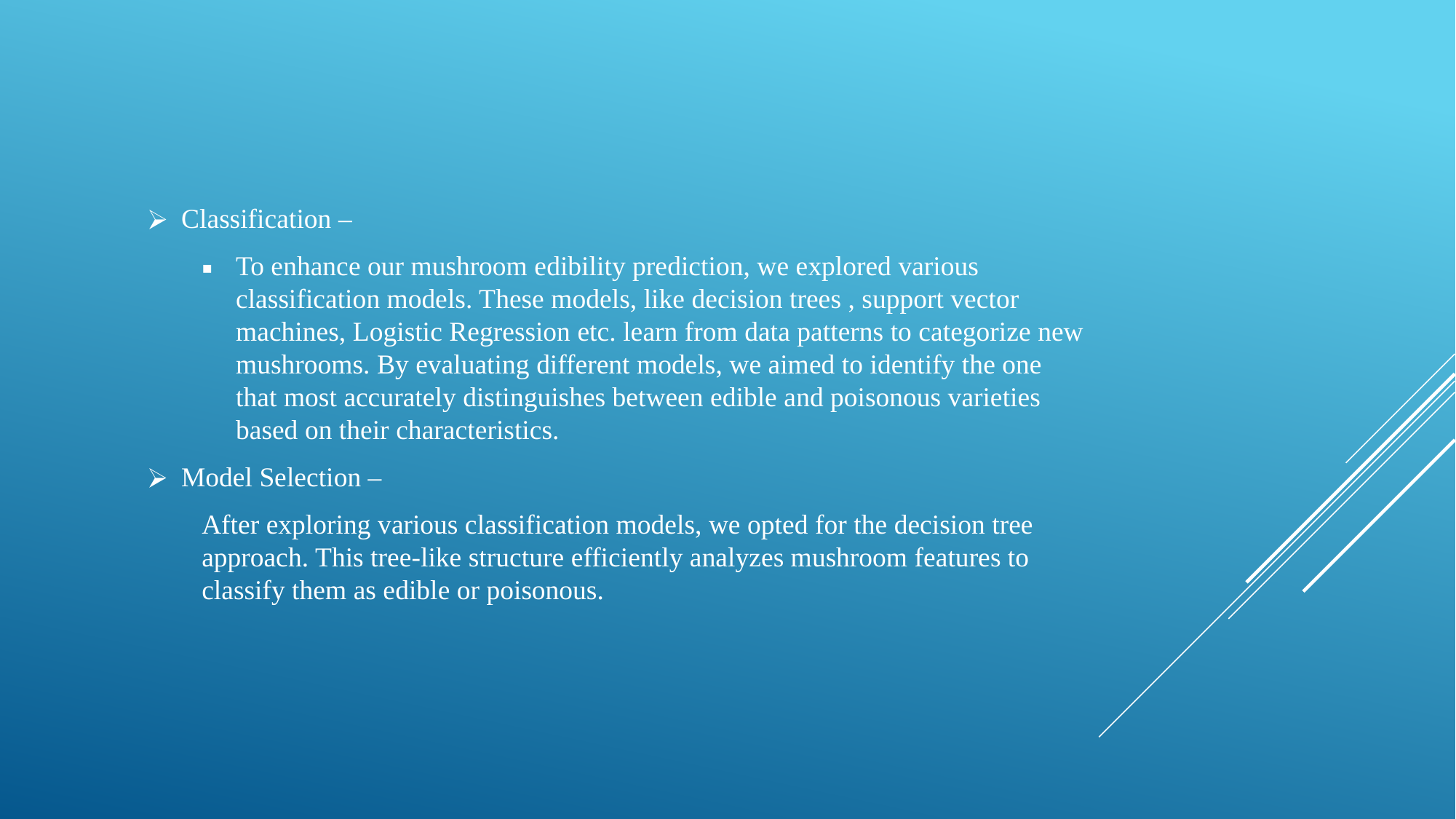

Classification –
To enhance our mushroom edibility prediction, we explored various classification models. These models, like decision trees , support vector machines, Logistic Regression etc. learn from data patterns to categorize new mushrooms. By evaluating different models, we aimed to identify the one that most accurately distinguishes between edible and poisonous varieties based on their characteristics.
Model Selection –
After exploring various classification models, we opted for the decision tree approach. This tree-like structure efficiently analyzes mushroom features to classify them as edible or poisonous.